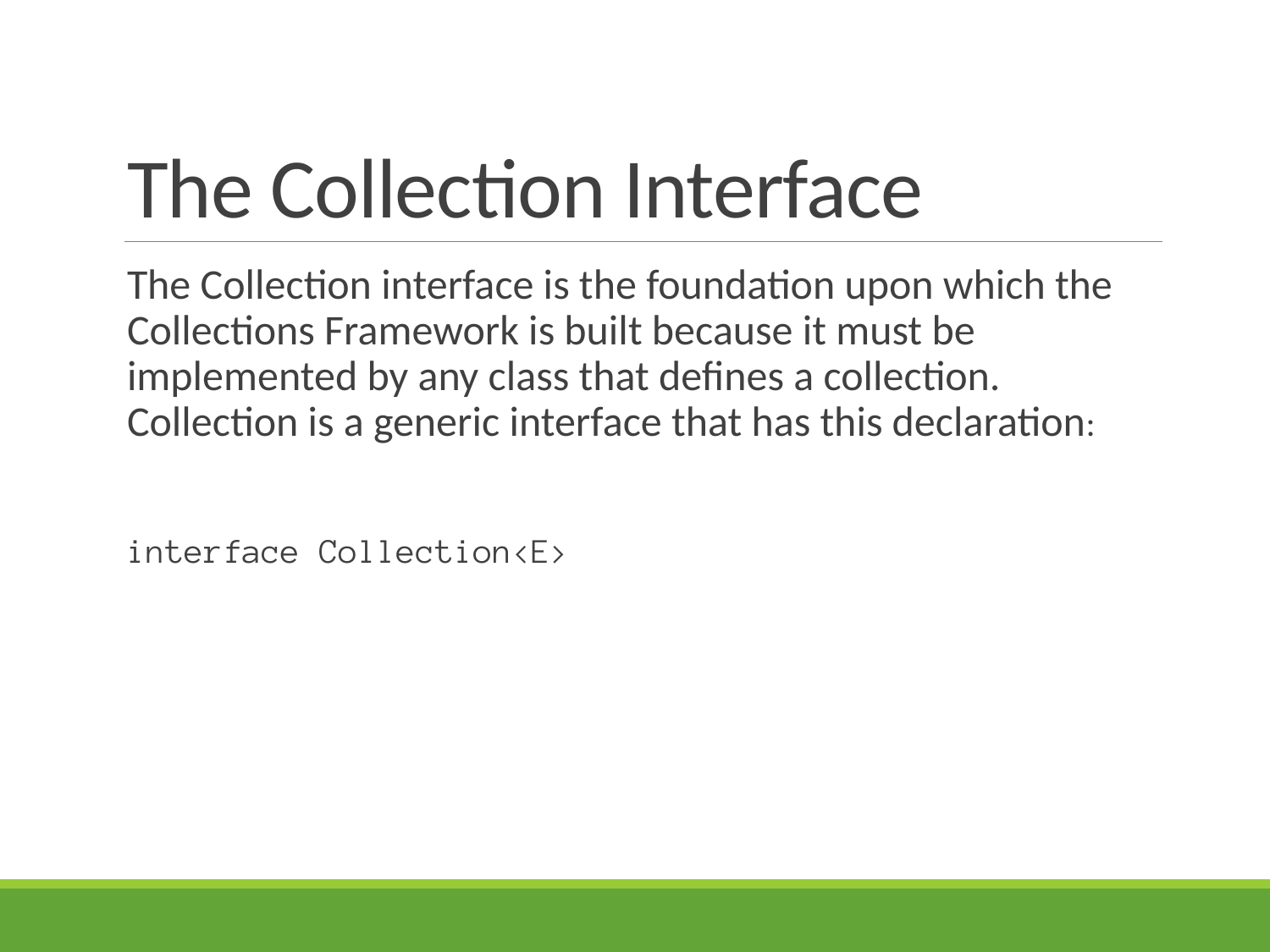

# The Collection Interface
The Collection interface is the foundation upon which the Collections Framework is built because it must be implemented by any class that defines a collection. Collection is a generic interface that has this declaration:

interface Collection<E>